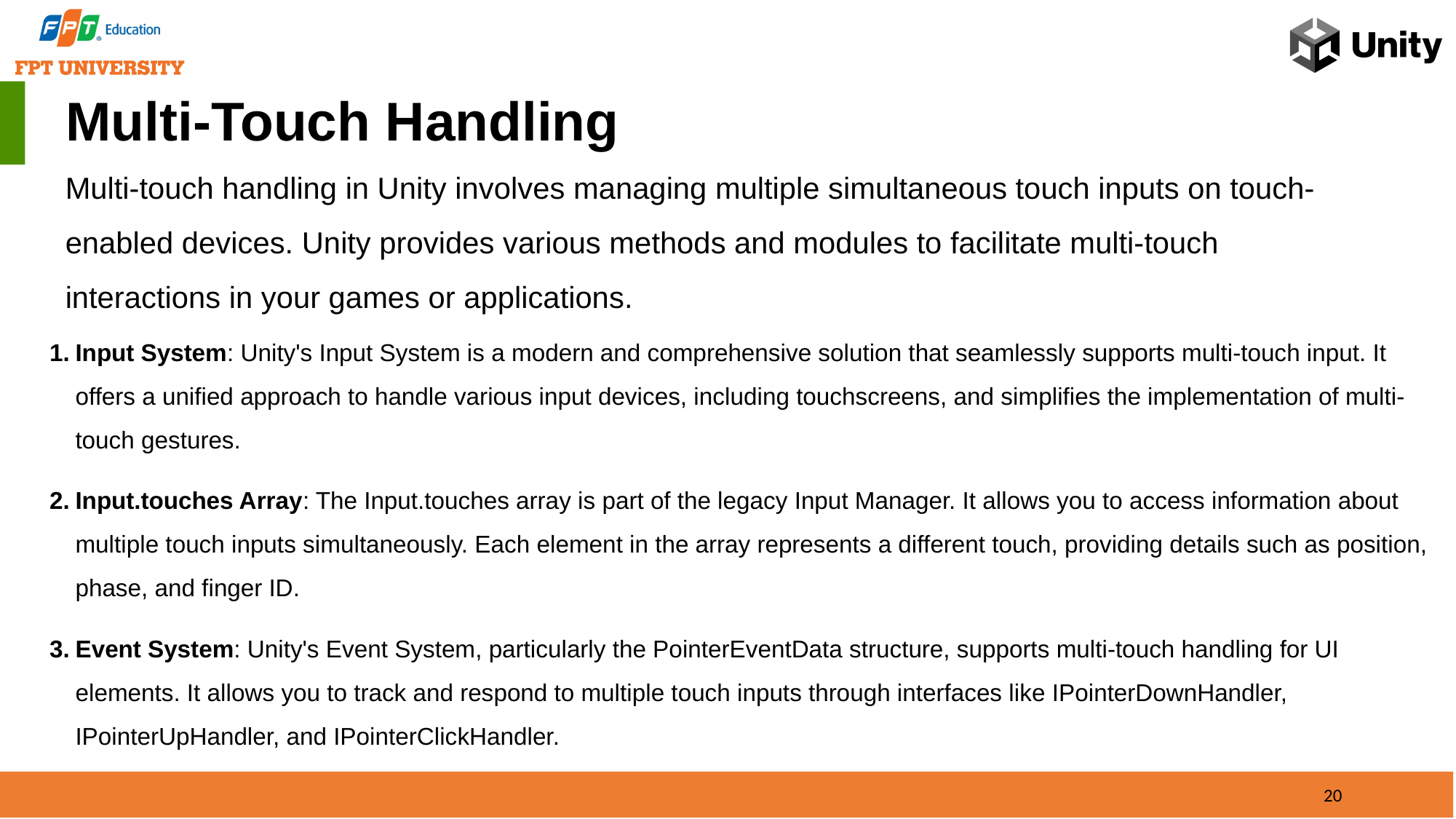

Multi-Touch Handling
Multi-touch handling in Unity involves managing multiple simultaneous touch inputs on touch-enabled devices. Unity provides various methods and modules to facilitate multi-touch interactions in your games or applications.
Input System: Unity's Input System is a modern and comprehensive solution that seamlessly supports multi-touch input. It offers a unified approach to handle various input devices, including touchscreens, and simplifies the implementation of multi-touch gestures.
Input.touches Array: The Input.touches array is part of the legacy Input Manager. It allows you to access information about multiple touch inputs simultaneously. Each element in the array represents a different touch, providing details such as position, phase, and finger ID.
Event System: Unity's Event System, particularly the PointerEventData structure, supports multi-touch handling for UI elements. It allows you to track and respond to multiple touch inputs through interfaces like IPointerDownHandler, IPointerUpHandler, and IPointerClickHandler.

20